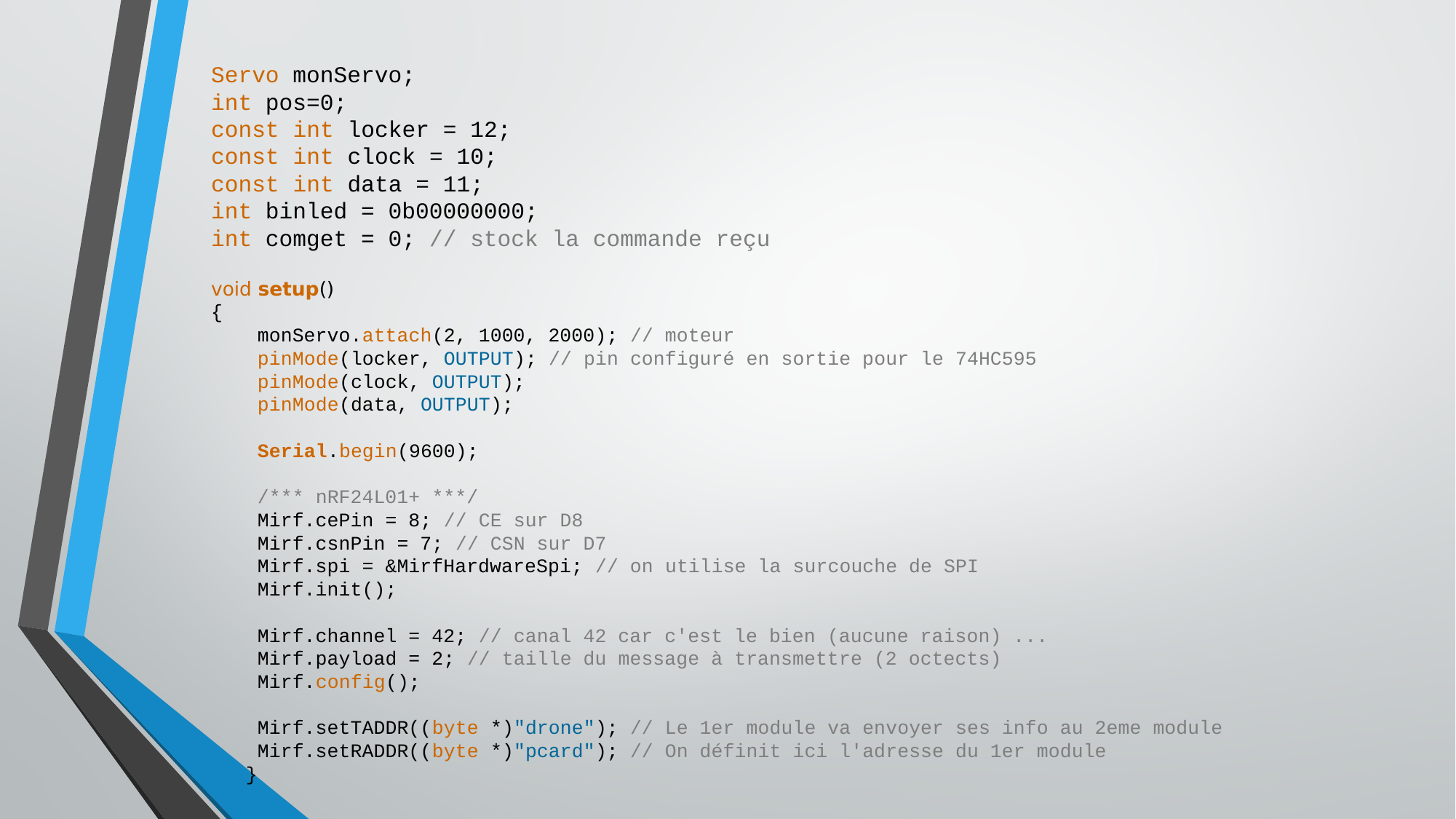

# Servo monServo; int pos=0; const int locker = 12; const int clock = 10; const int data = 11; int binled = 0b00000000; int comget = 0; // stock la commande reçu
void setup()
{
    monServo.attach(2, 1000, 2000); // moteur
    pinMode(locker, OUTPUT); // pin configuré en sortie pour le 74HC595
    pinMode(clock, OUTPUT);
    pinMode(data, OUTPUT);
    
    Serial.begin(9600);
   
    /*** nRF24L01+ ***/
    Mirf.cePin = 8; // CE sur D8
    Mirf.csnPin = 7; // CSN sur D7
    Mirf.spi = &MirfHardwareSpi; // on utilise la surcouche de SPI
    Mirf.init(); 
 
    Mirf.channel = 42; // canal 42 car c'est le bien (aucune raison) ...
    Mirf.payload = 2; // taille du message à transmettre (2 octects)
    Mirf.config();
     
    Mirf.setTADDR((byte *)"drone"); // Le 1er module va envoyer ses info au 2eme module
    Mirf.setRADDR((byte *)"pcard"); // On définit ici l'adresse du 1er module
   }